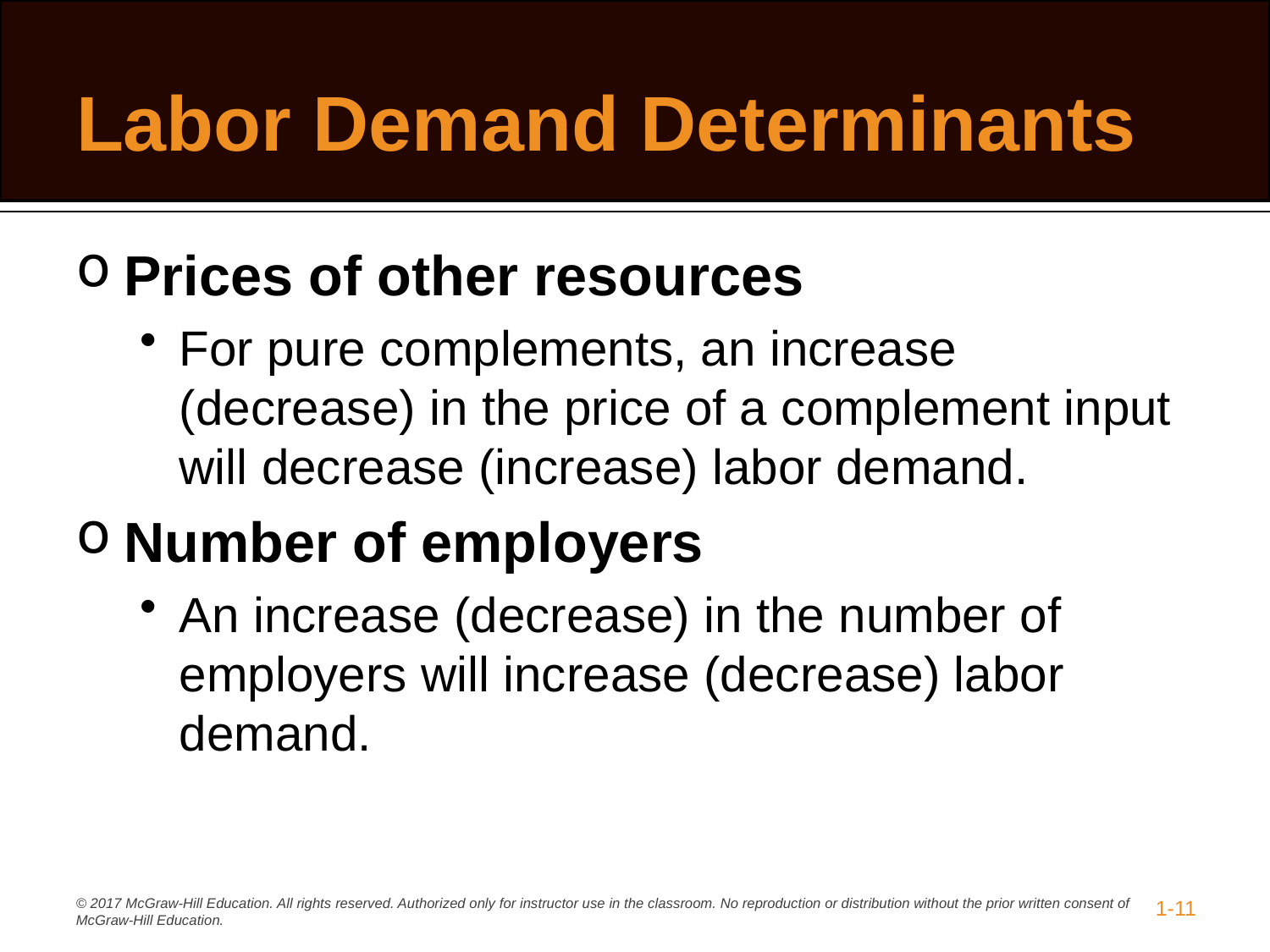

# Labor Demand Determinants
Prices of other resources
For pure complements, an increase (decrease) in the price of a complement input will decrease (increase) labor demand.
Number of employers
An increase (decrease) in the number of employers will increase (decrease) labor demand.